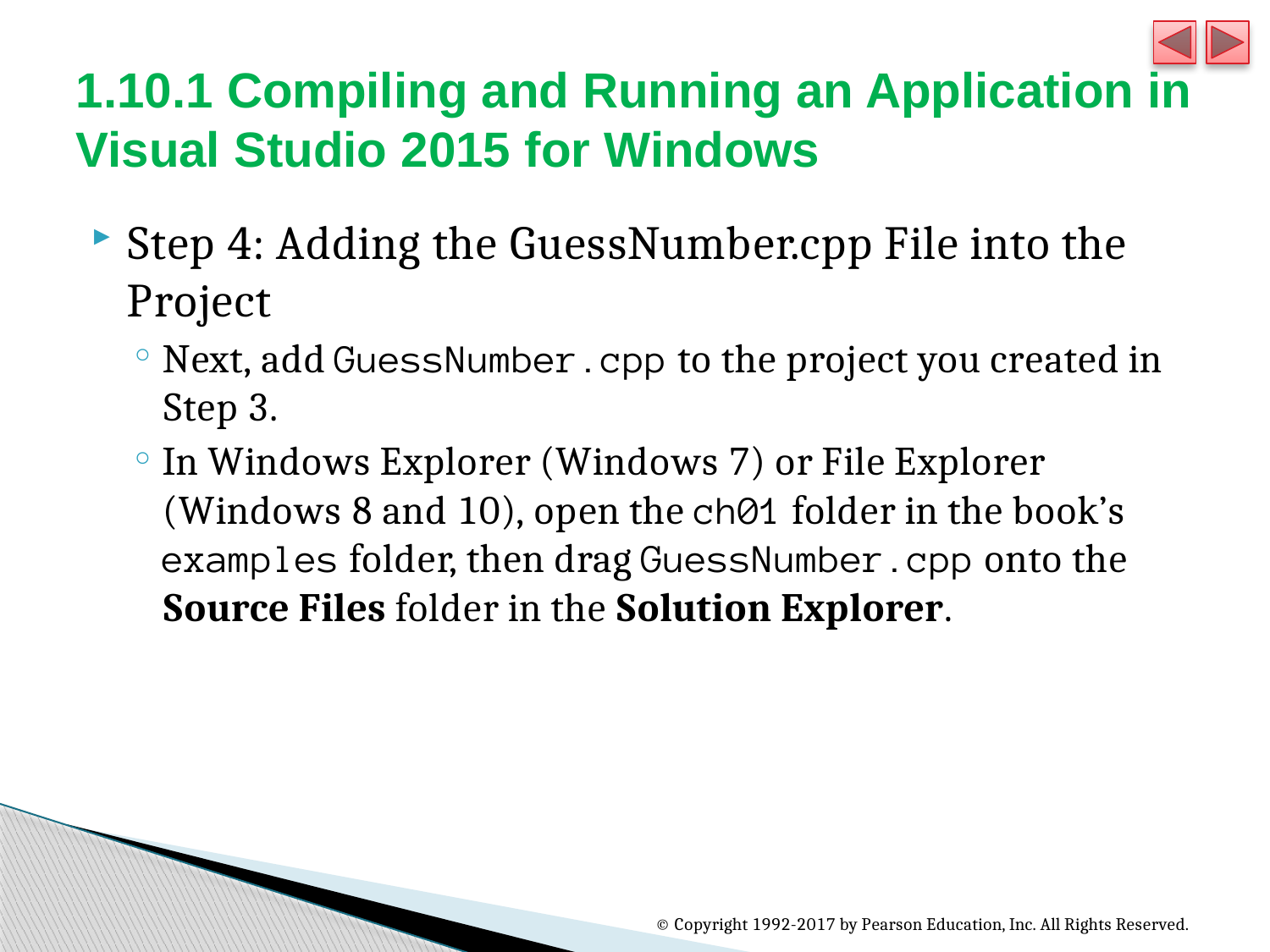

# 1.10.1 Compiling and Running an Application in Visual Studio 2015 for Windows
Step 4: Adding the GuessNumber.cpp File into the Project
Next, add GuessNumber.cpp to the project you created in Step 3.
In Windows Explorer (Windows 7) or File Explorer (Windows 8 and 10), open the ch01 folder in the book’s examples folder, then drag GuessNumber.cpp onto the Source Files folder in the Solution Explorer.
© Copyright 1992-2017 by Pearson Education, Inc. All Rights Reserved.